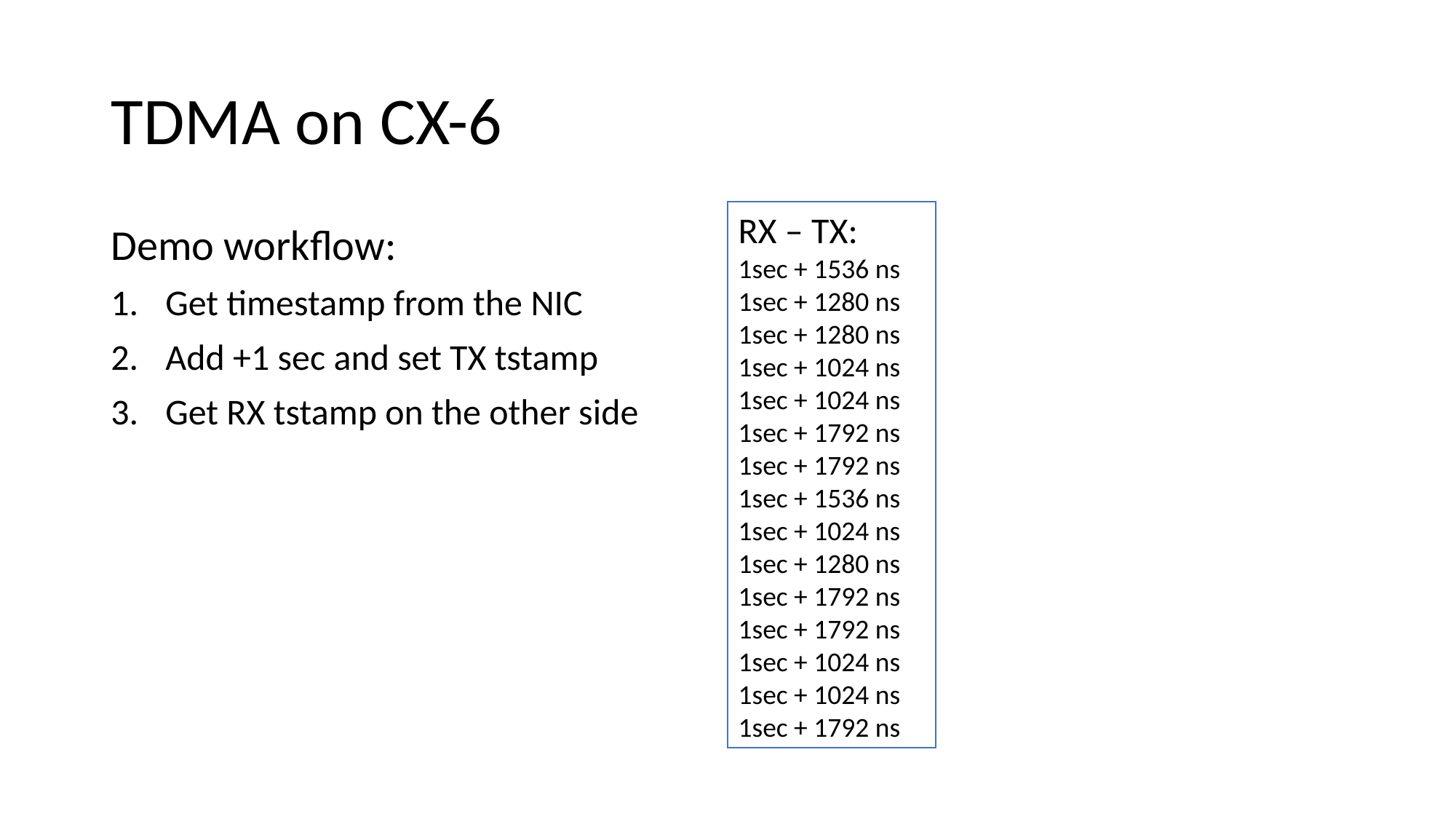

# TDMA on CX-6
RX – TX:
1sec + 1536 ns
1sec + 1280 ns
1sec + 1280 ns
1sec + 1024 ns
1sec + 1024 ns
1sec + 1792 ns
1sec + 1792 ns
1sec + 1536 ns
1sec + 1024 ns
1sec + 1280 ns
1sec + 1792 ns
1sec + 1792 ns
1sec + 1024 ns
1sec + 1024 ns
1sec + 1792 ns
Demo workflow:
Get timestamp from the NIC
Add +1 sec and set TX tstamp
Get RX tstamp on the other side